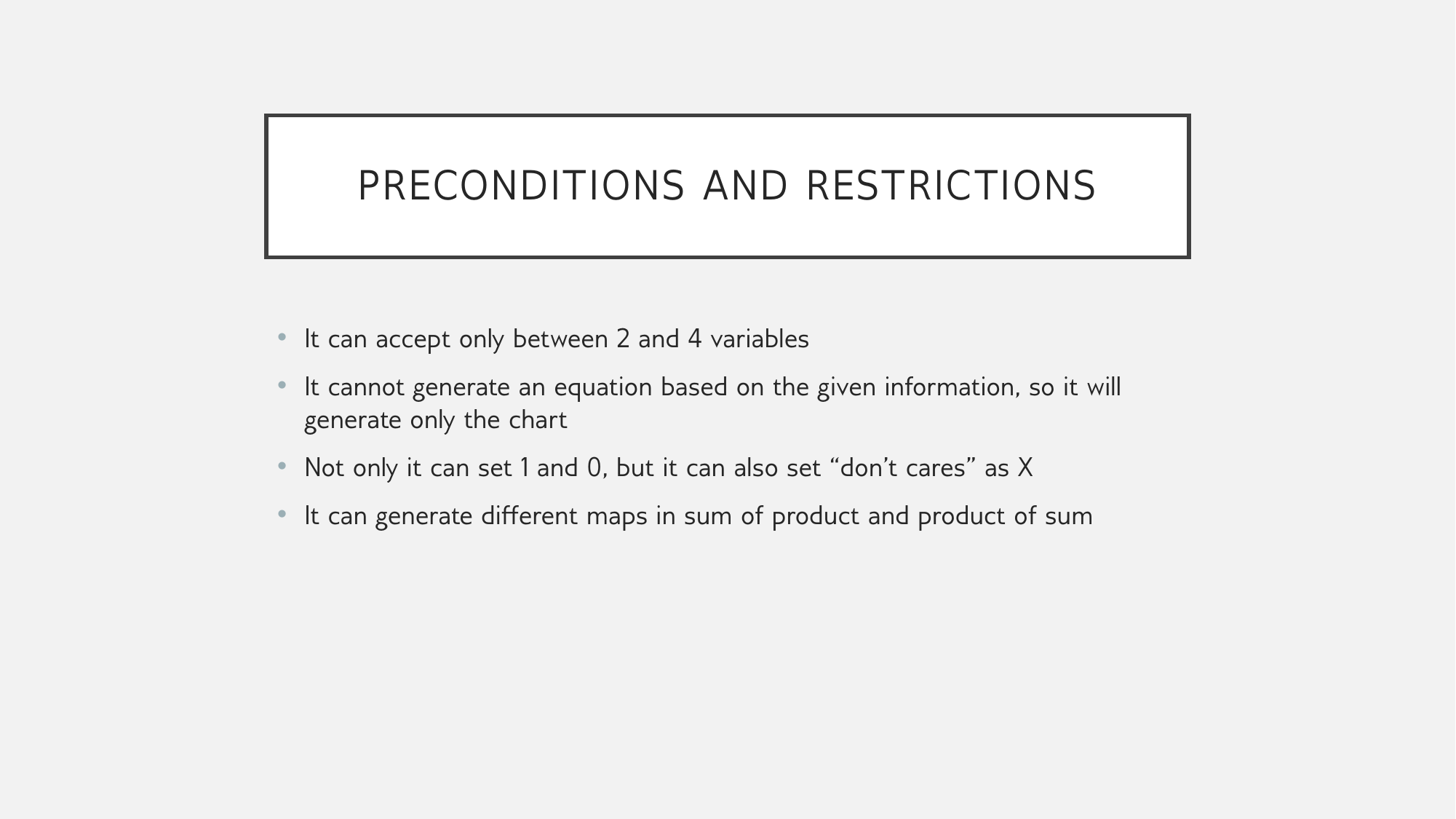

# Preconditions and restrictions
It can accept only between 2 and 4 variables
It cannot generate an equation based on the given information, so it will generate only the chart
Not only it can set 1 and 0, but it can also set “don’t cares” as X
It can generate different maps in sum of product and product of sum